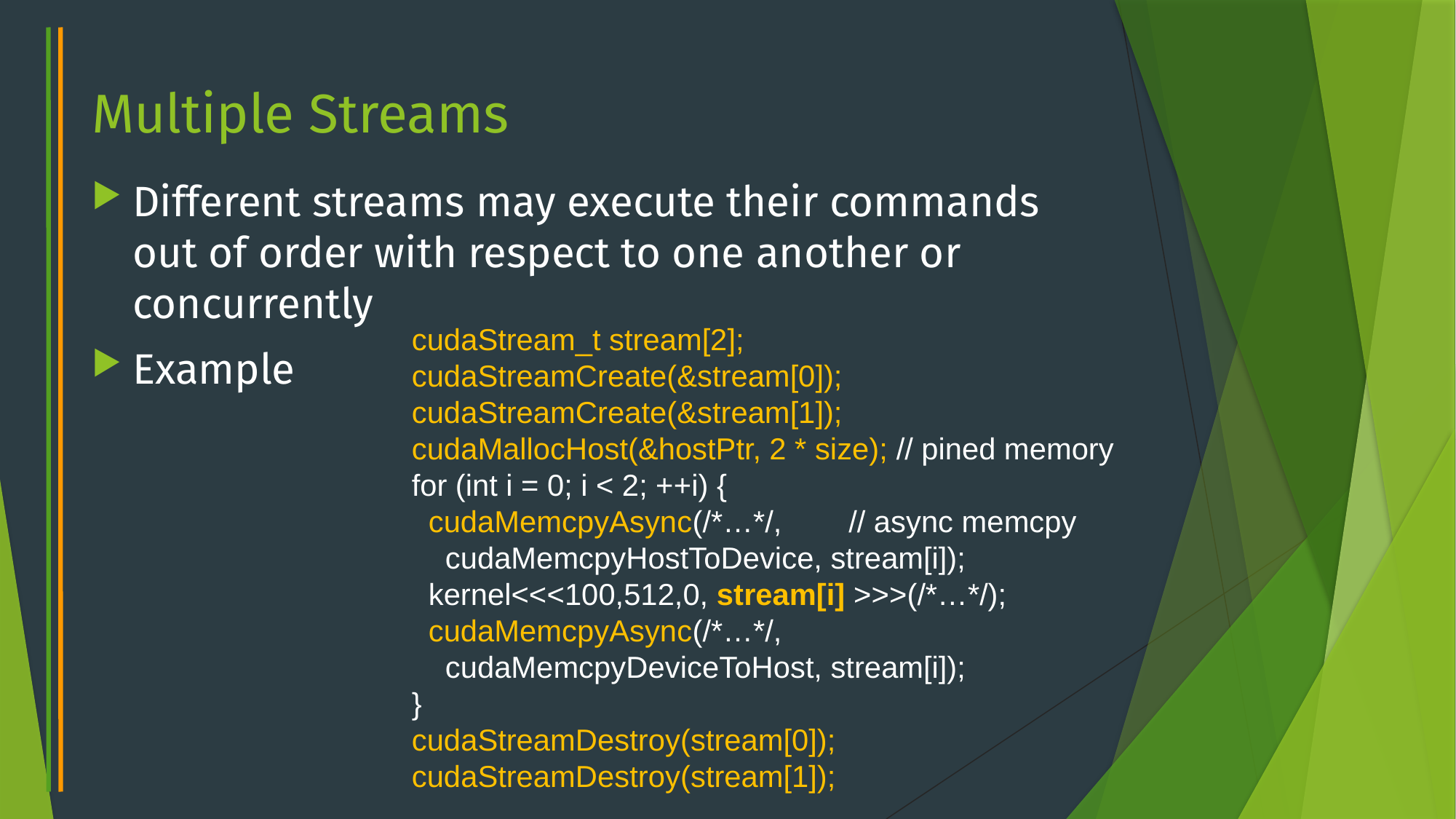

# Multiple Streams
Different streams may execute their commands out of order with respect to one another or concurrently
Example
cudaStream_t stream[2];
cudaStreamCreate(&stream[0]);
cudaStreamCreate(&stream[1]);
cudaMallocHost(&hostPtr, 2 * size); // pined memory
for (int i = 0; i < 2; ++i) {
  cudaMemcpyAsync(/*…*/,        // async memcpy
    cudaMemcpyHostToDevice, stream[i]);
  kernel<<<100,512,0, stream[i] >>>(/*…*/);
  cudaMemcpyAsync(/*…*/,
    cudaMemcpyDeviceToHost, stream[i]);
}
cudaStreamDestroy(stream[0]);
cudaStreamDestroy(stream[1]);